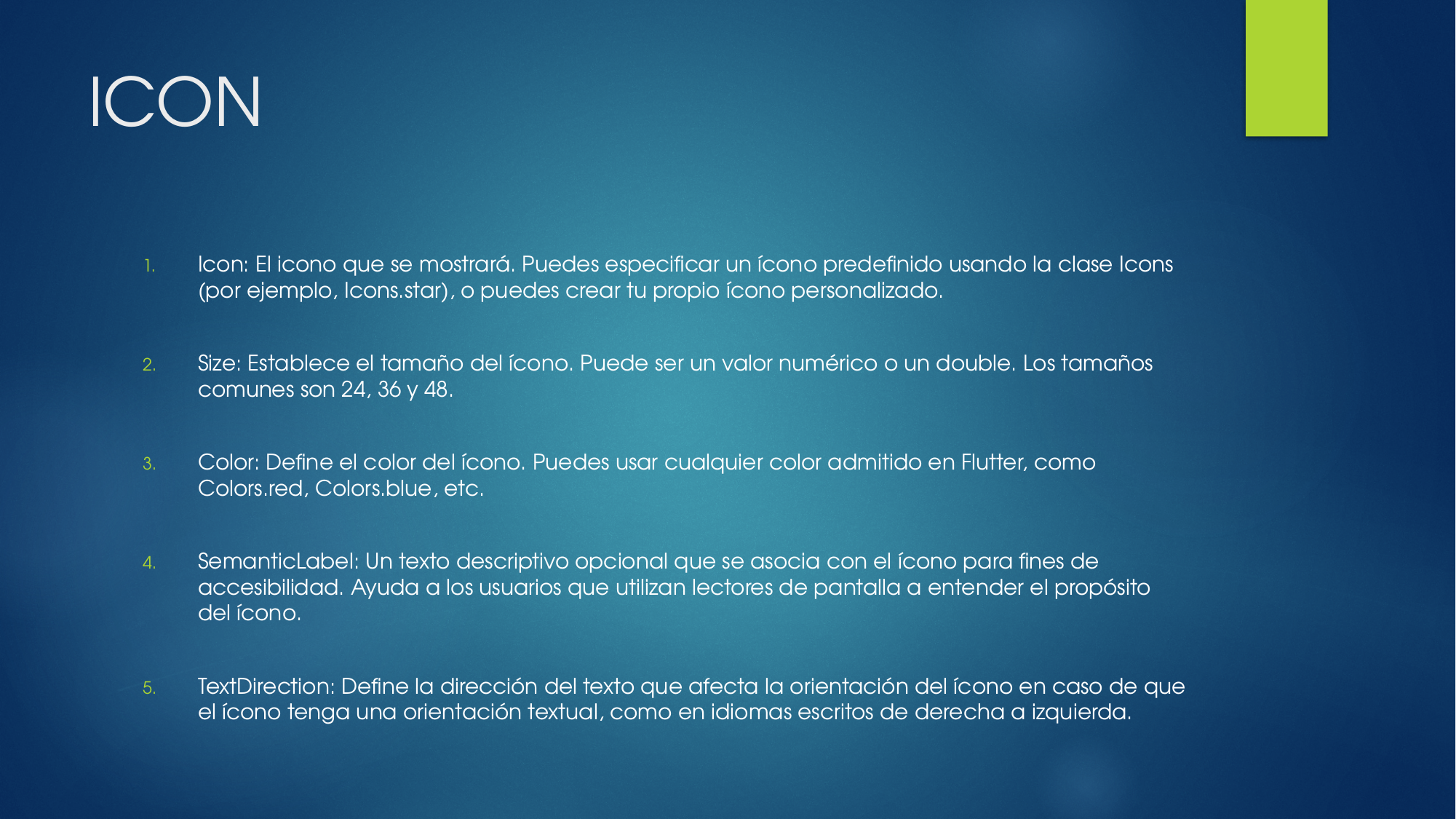

# ICON
Icon: El icono que se mostrará. Puedes especificar un ícono predefinido usando la clase Icons (por ejemplo, Icons.star), o puedes crear tu propio ícono personalizado.

Size: Establece el tamaño del ícono. Puede ser un valor numérico o un double. Los tamaños comunes son 24, 36 y 48.

Color: Define el color del ícono. Puedes usar cualquier color admitido en Flutter, como Colors.red, Colors.blue, etc.

SemanticLabel: Un texto descriptivo opcional que se asocia con el ícono para fines de accesibilidad. Ayuda a los usuarios que utilizan lectores de pantalla a entender el propósito del ícono.

TextDirection: Define la dirección del texto que afecta la orientación del ícono en caso de que el ícono tenga una orientación textual, como en idiomas escritos de derecha a izquierda.